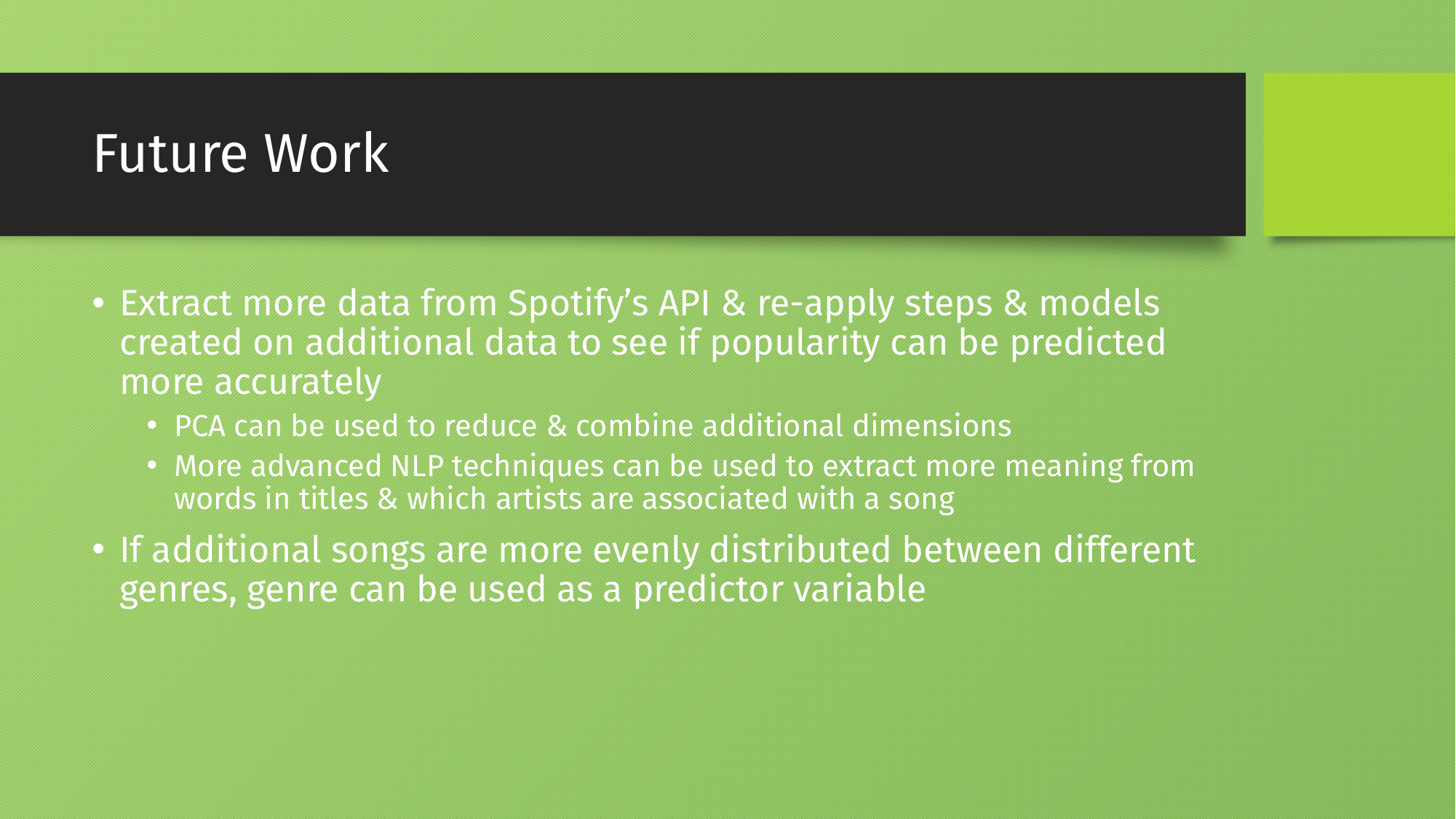

# Future Work
Extract more data from Spotify’s API & re-apply steps & models created on additional data to see if popularity can be predicted more accurately
PCA can be used to reduce & combine additional dimensions
More advanced NLP techniques can be used to extract more meaning from words in titles & which artists are associated with a song
If additional songs are more evenly distributed between different genres, genre can be used as a predictor variable